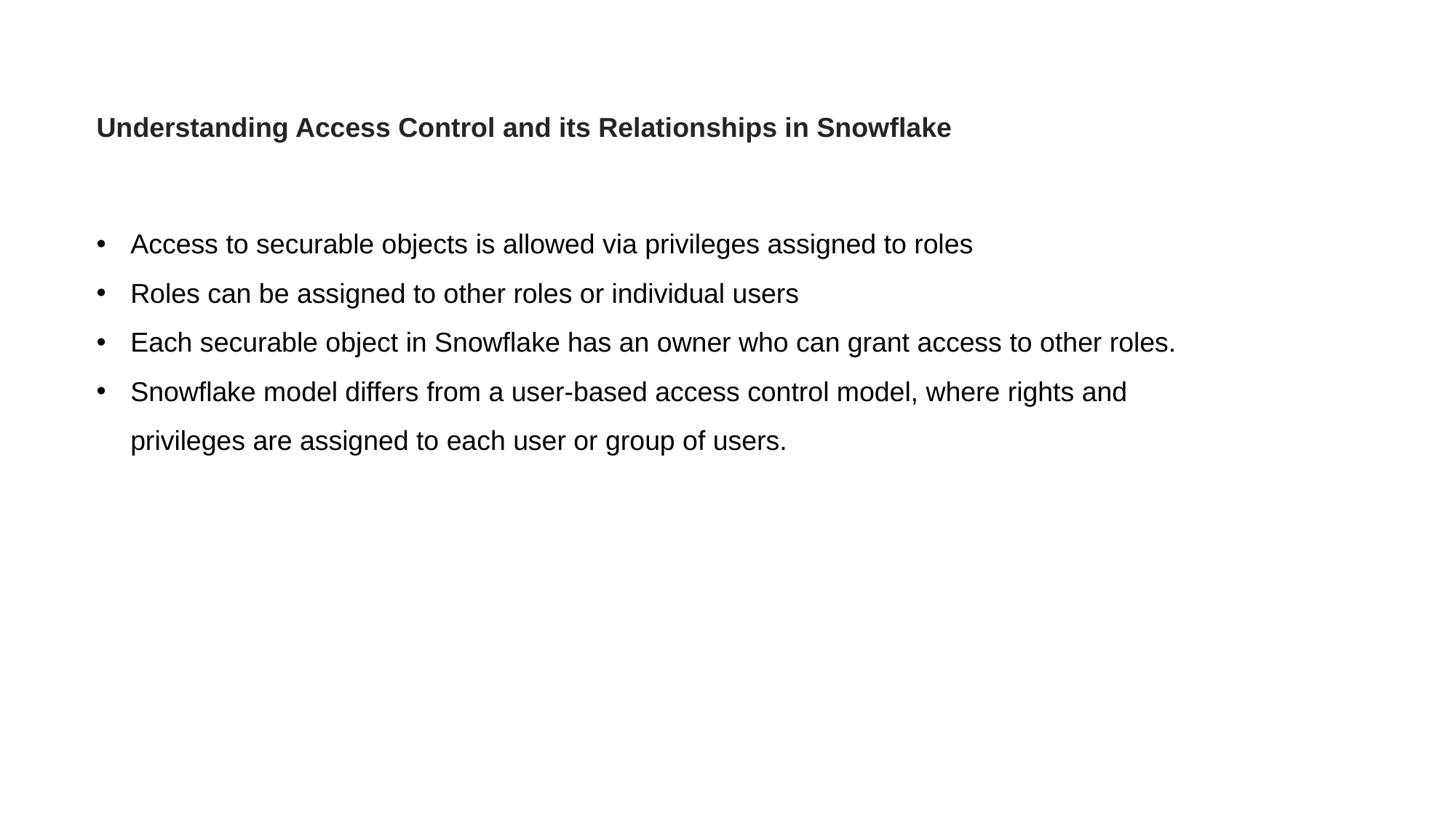

Understanding Access Control and its Relationships in Snowflake
Access to securable objects is allowed via privileges assigned to roles
Roles can be assigned to other roles or individual users
Each securable object in Snowflake has an owner who can grant access to other roles.
Snowflake model differs from a user-based access control model, where rights and privileges are assigned to each user or group of users.